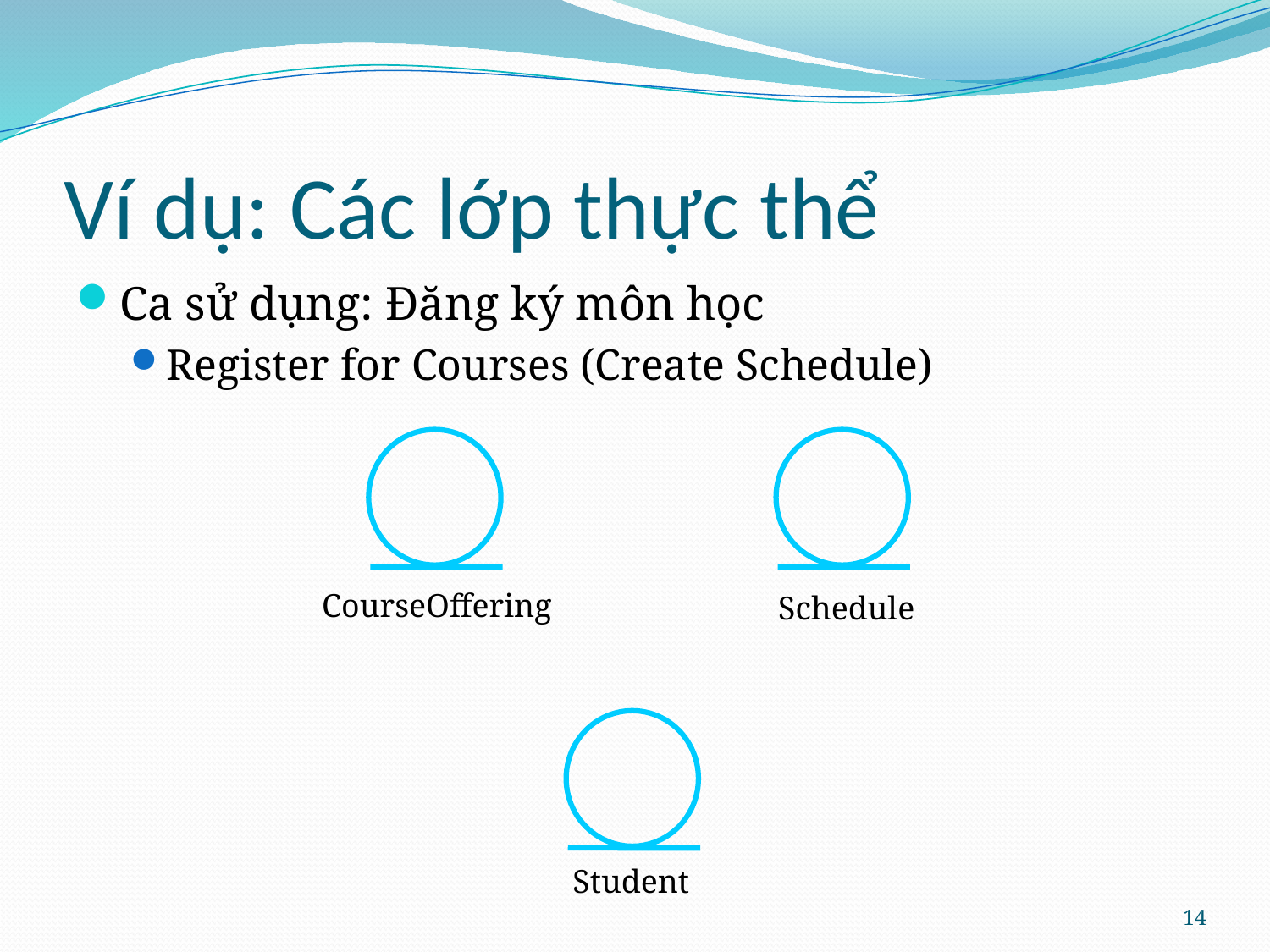

# Ví dụ: Các lớp thực thể
Ca sử dụng: Đăng ký môn học
Register for Courses (Create Schedule)

CourseOffering
Schedule

Student
14